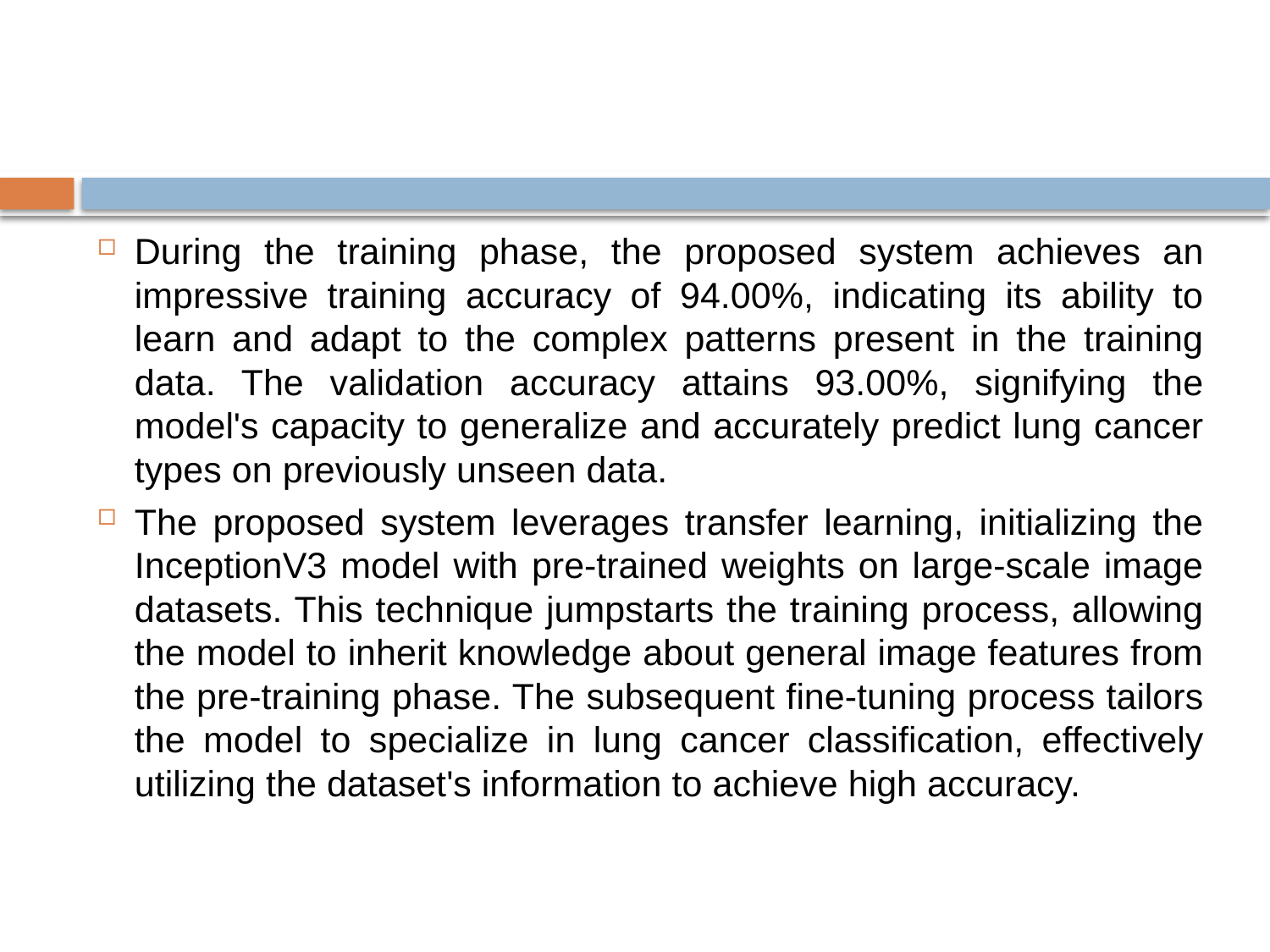

#
During the training phase, the proposed system achieves an impressive training accuracy of 94.00%, indicating its ability to learn and adapt to the complex patterns present in the training data. The validation accuracy attains 93.00%, signifying the model's capacity to generalize and accurately predict lung cancer types on previously unseen data.
The proposed system leverages transfer learning, initializing the InceptionV3 model with pre-trained weights on large-scale image datasets. This technique jumpstarts the training process, allowing the model to inherit knowledge about general image features from the pre-training phase. The subsequent fine-tuning process tailors the model to specialize in lung cancer classification, effectively utilizing the dataset's information to achieve high accuracy.